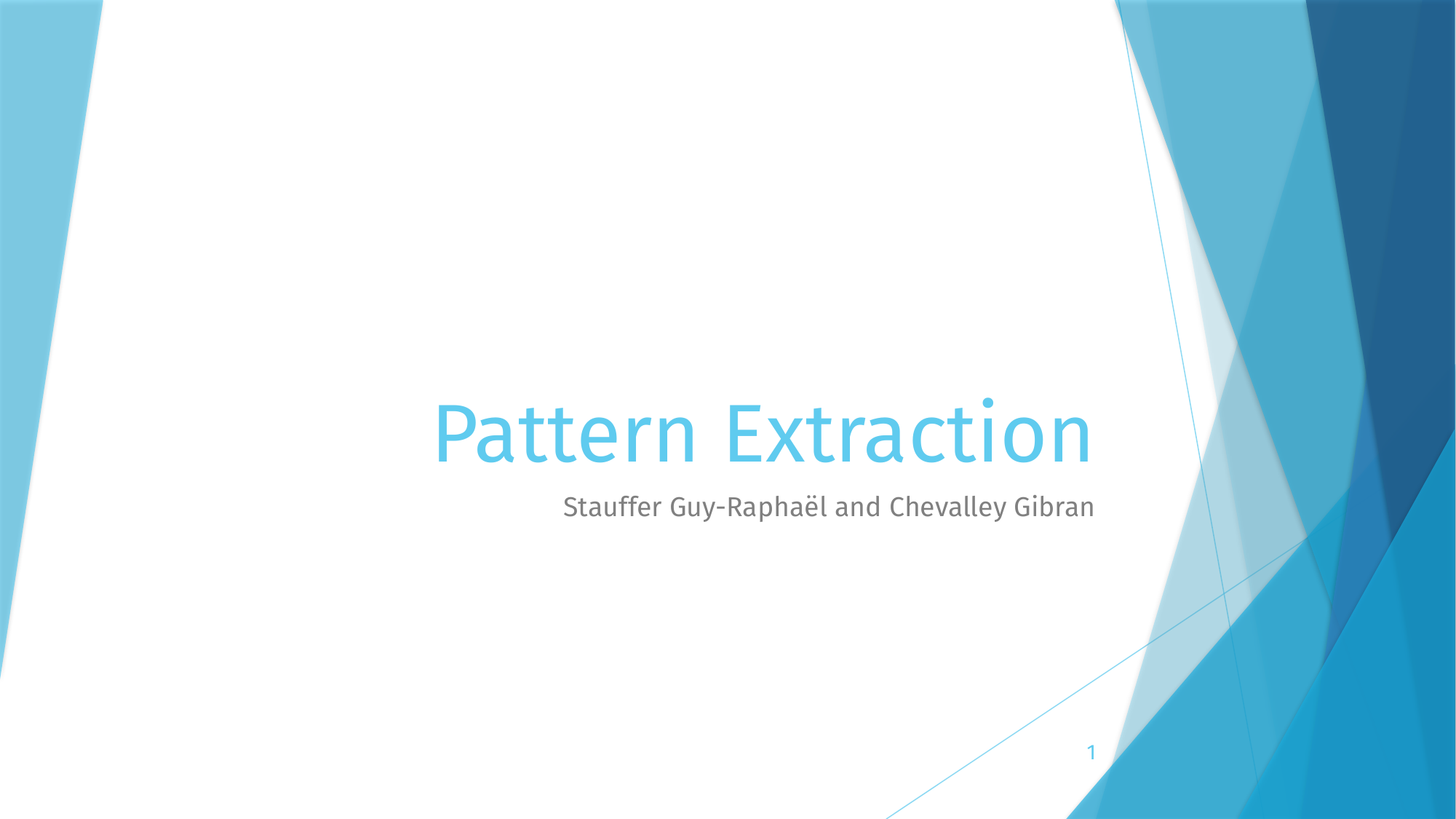

# Pattern Extraction
Stauffer Guy-Raphaël and Chevalley Gibran
1